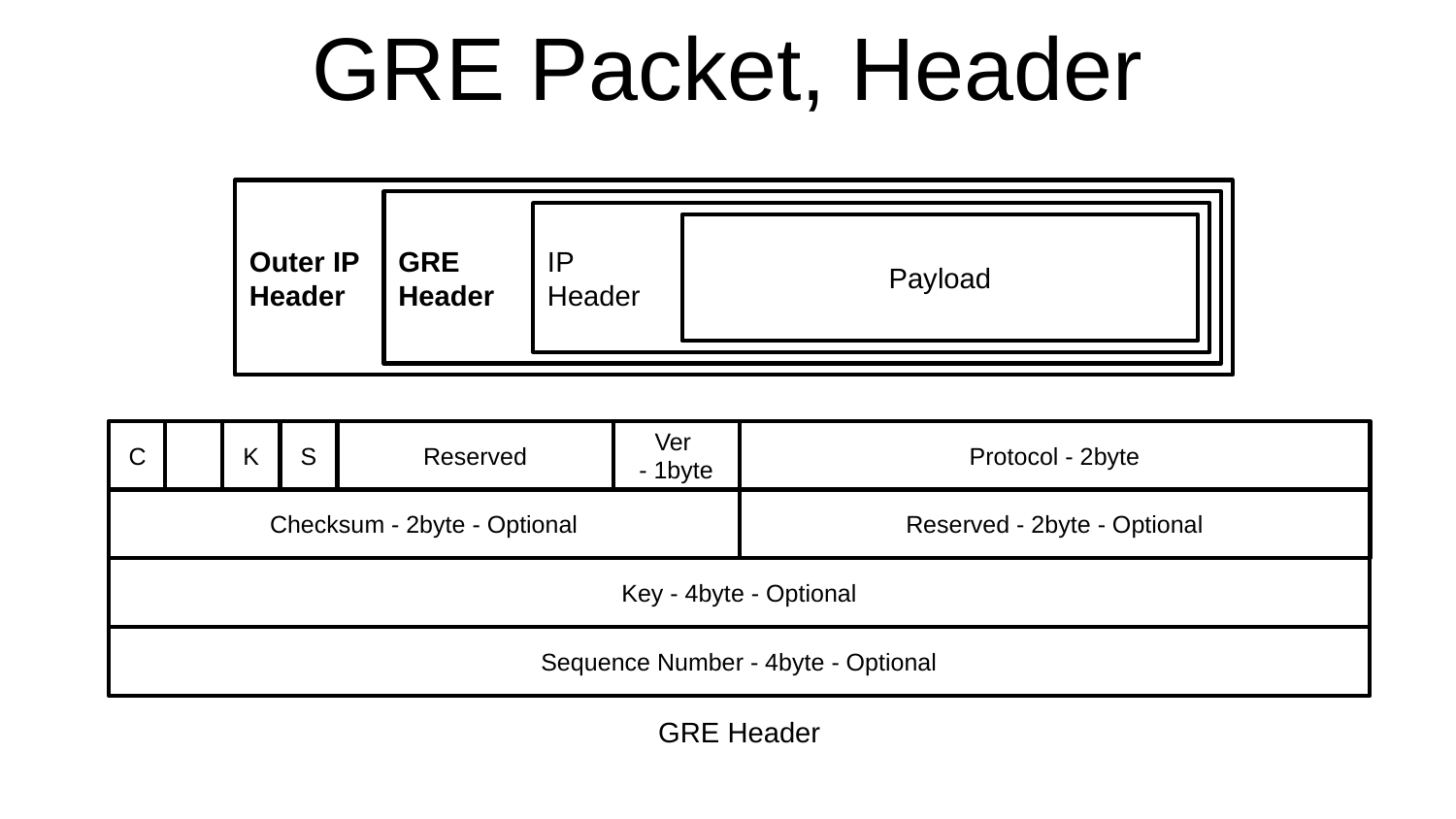

# GRE Packet, Header
Outer IP
Header
GRE
Header
IP
Header
Payload
C

K
S
Reserved
Ver
- 1byte
Protocol - 2byte
Checksum - 2byte - Optional
Reserved - 2byte - Optional
Key - 4byte - Optional
Sequence Number - 4byte - Optional
GRE Header